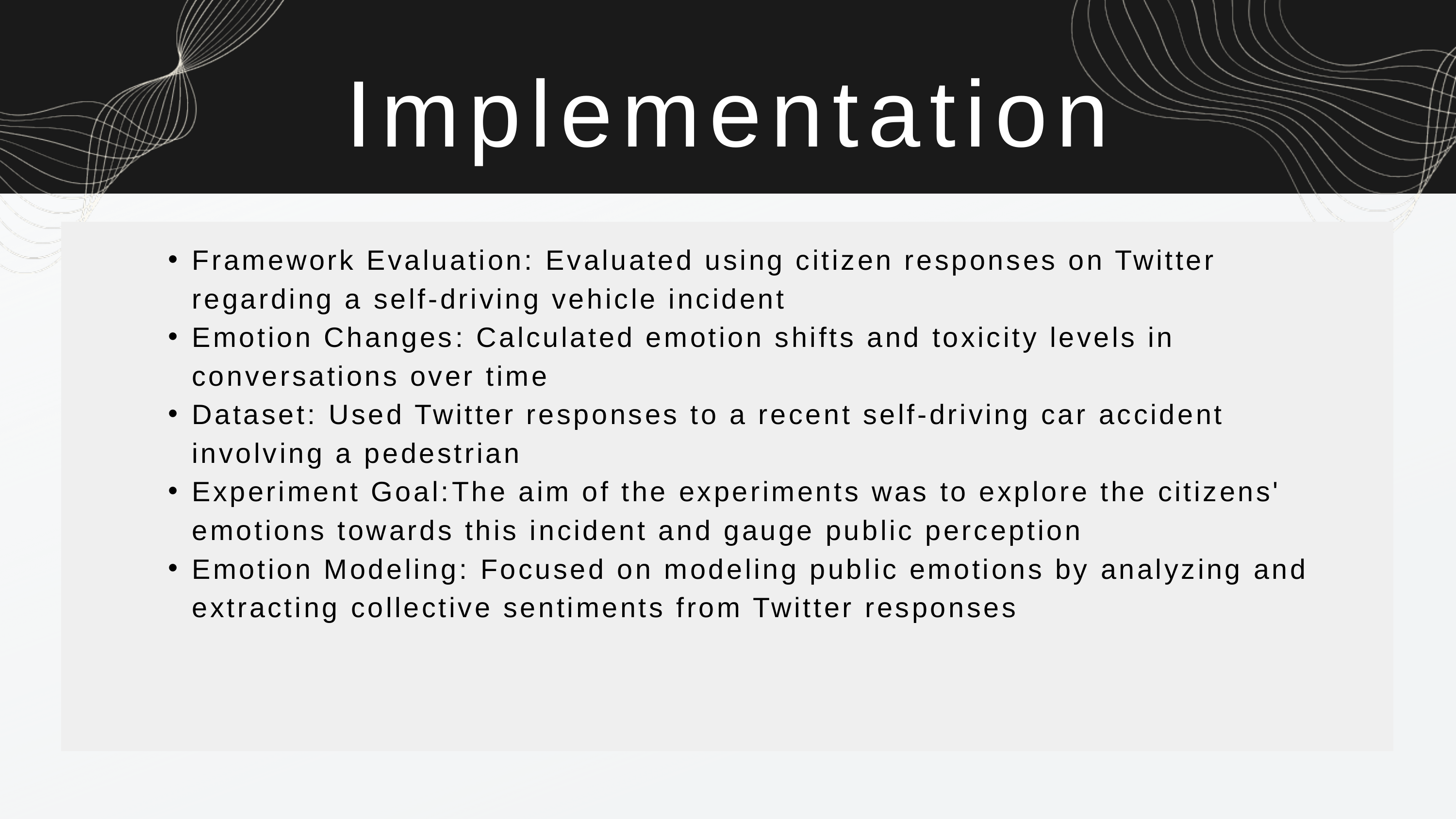

Implementation

Framework Evaluation: Evaluated using citizen responses on Twitter regarding a self-driving vehicle incident
Emotion Changes: Calculated emotion shifts and toxicity levels in conversations over time
Dataset: Used Twitter responses to a recent self-driving car accident involving a pedestrian
Experiment Goal:The aim of the experiments was to explore the citizens' emotions towards this incident and gauge public perception
Emotion Modeling: Focused on modeling public emotions by analyzing and extracting collective sentiments from Twitter responses